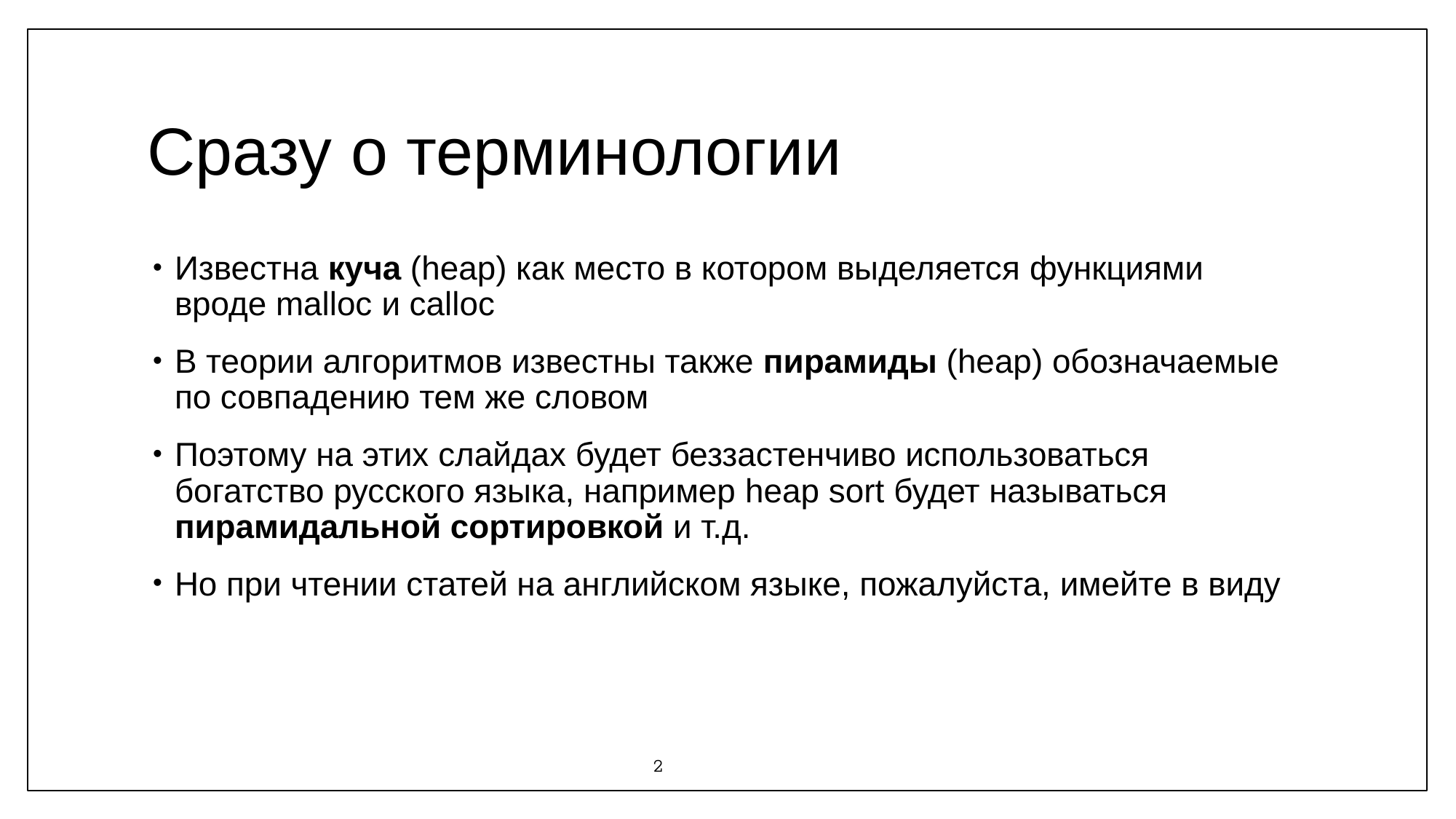

# Сразу о терминологии
Известна куча (heap) как место в котором выделяется функциями вроде malloc и calloc
В теории алгоритмов известны также пирамиды (heap) обозначаемые  по совпадению тем же словом
Поэтому на этих слайдах будет беззастенчиво использоваться богатство русского языка, например heap sort будет называться пирамидальной сортировкой и т.д.
Но при чтении статей на английском языке, пожалуйста, имейте в виду
2